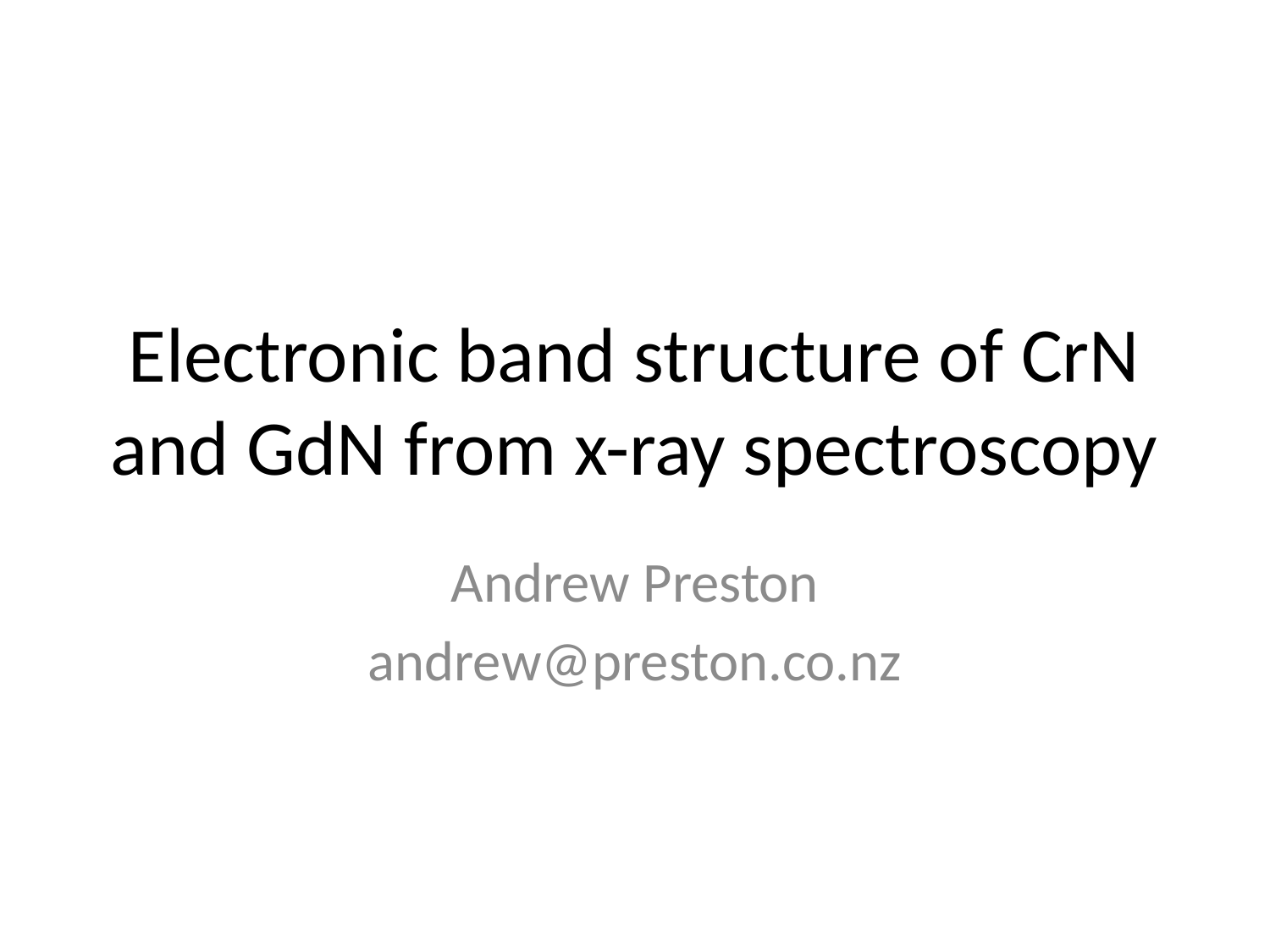

# Electronic band structure of CrN and GdN from x-ray spectroscopy
Andrew Preston
andrew@preston.co.nz